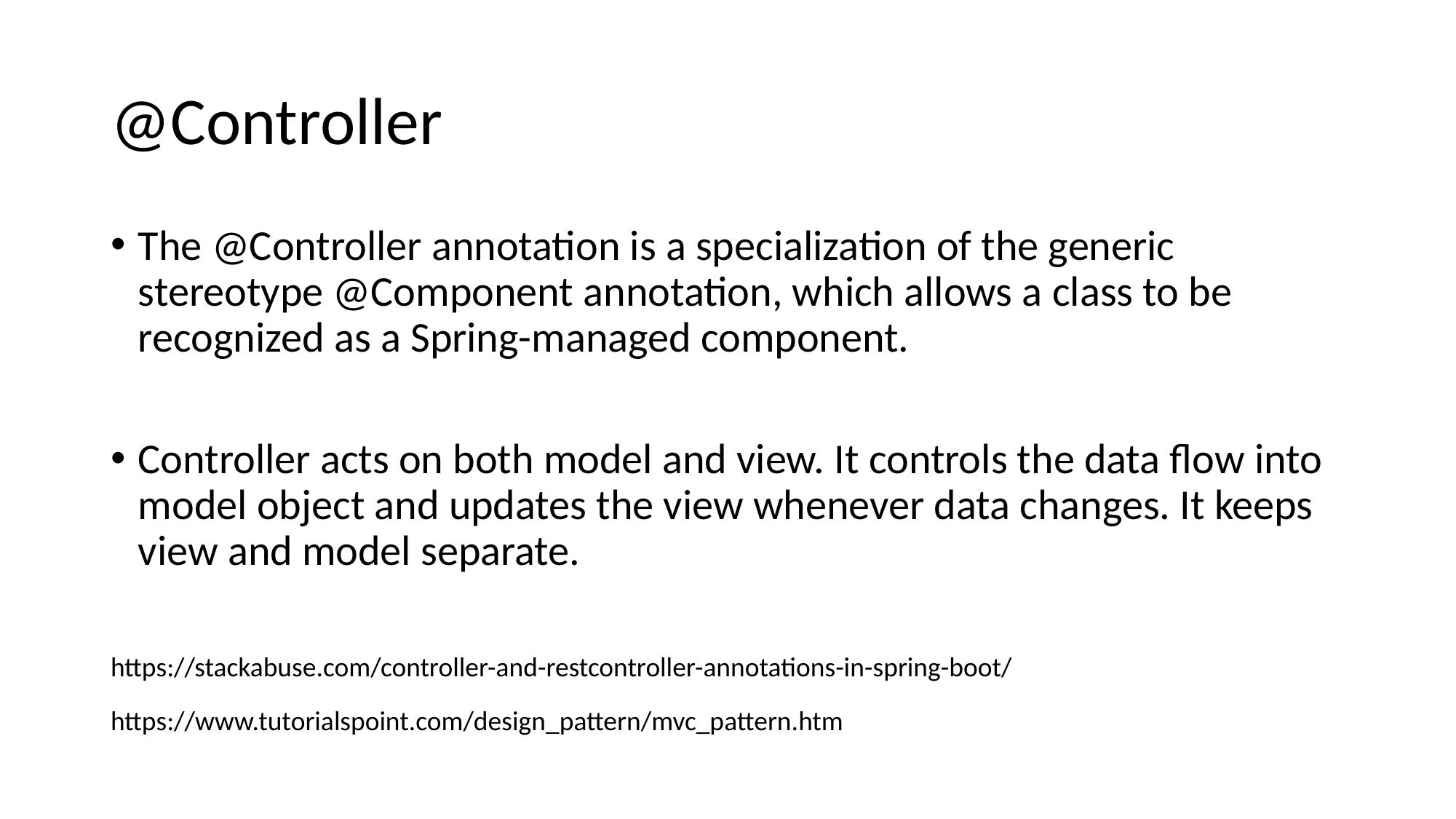

# @Controller
The @Controller annotation is a specialization of the generic stereotype @Component annotation, which allows a class to be recognized as a Spring-managed component.

Controller acts on both model and view. It controls the data flow into model object and updates the view whenever data changes. It keeps view and model separate.
https://stackabuse.com/controller-and-restcontroller-annotations-in-spring-boot/
https://www.tutorialspoint.com/design_pattern/mvc_pattern.htm